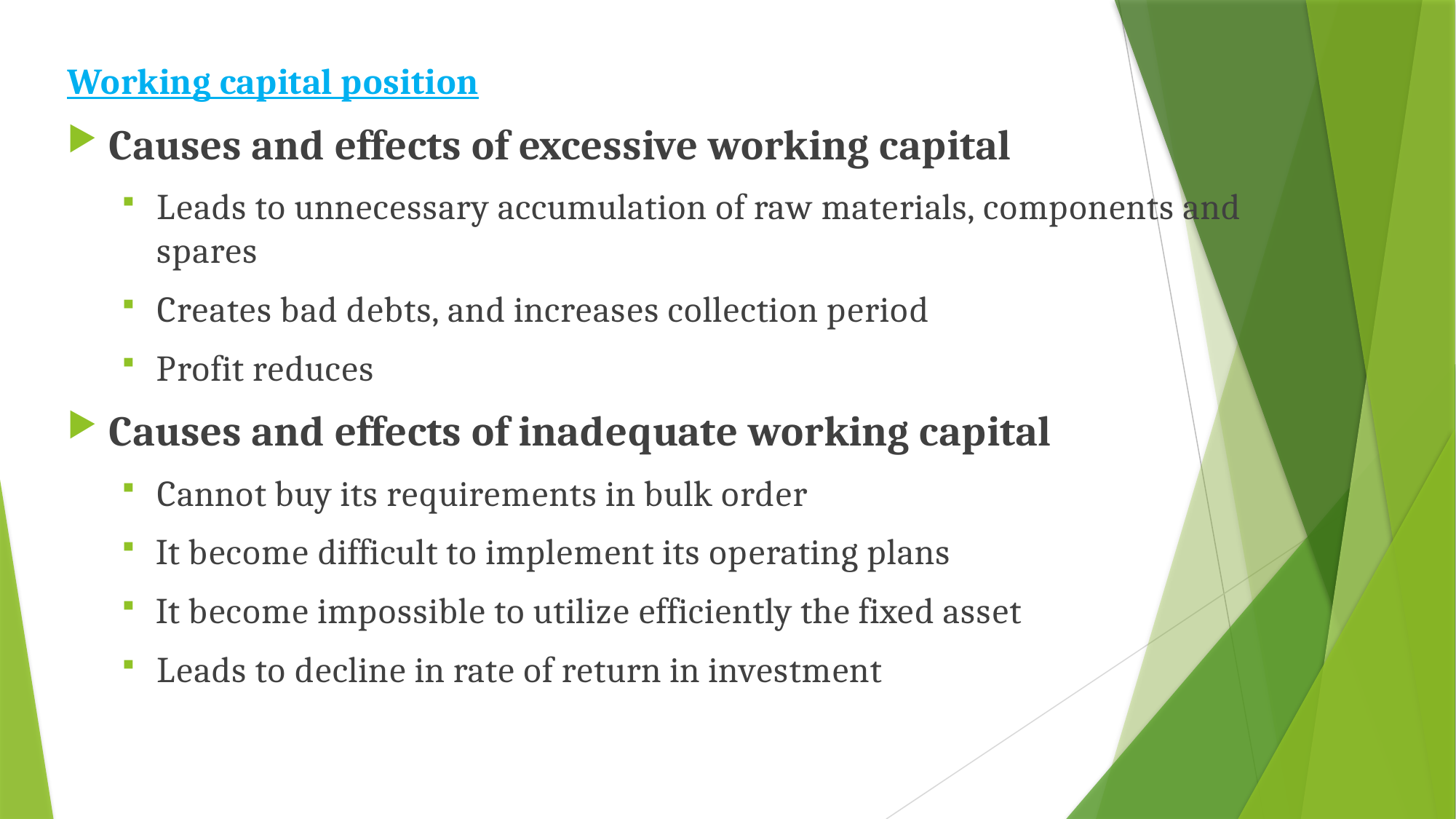

Working capital position
Causes and effects of excessive working capital
Leads to unnecessary accumulation of raw materials, components and spares
Creates bad debts, and increases collection period
Profit reduces
Causes and effects of inadequate working capital
Cannot buy its requirements in bulk order
It become difficult to implement its operating plans
It become impossible to utilize efficiently the fixed asset
Leads to decline in rate of return in investment